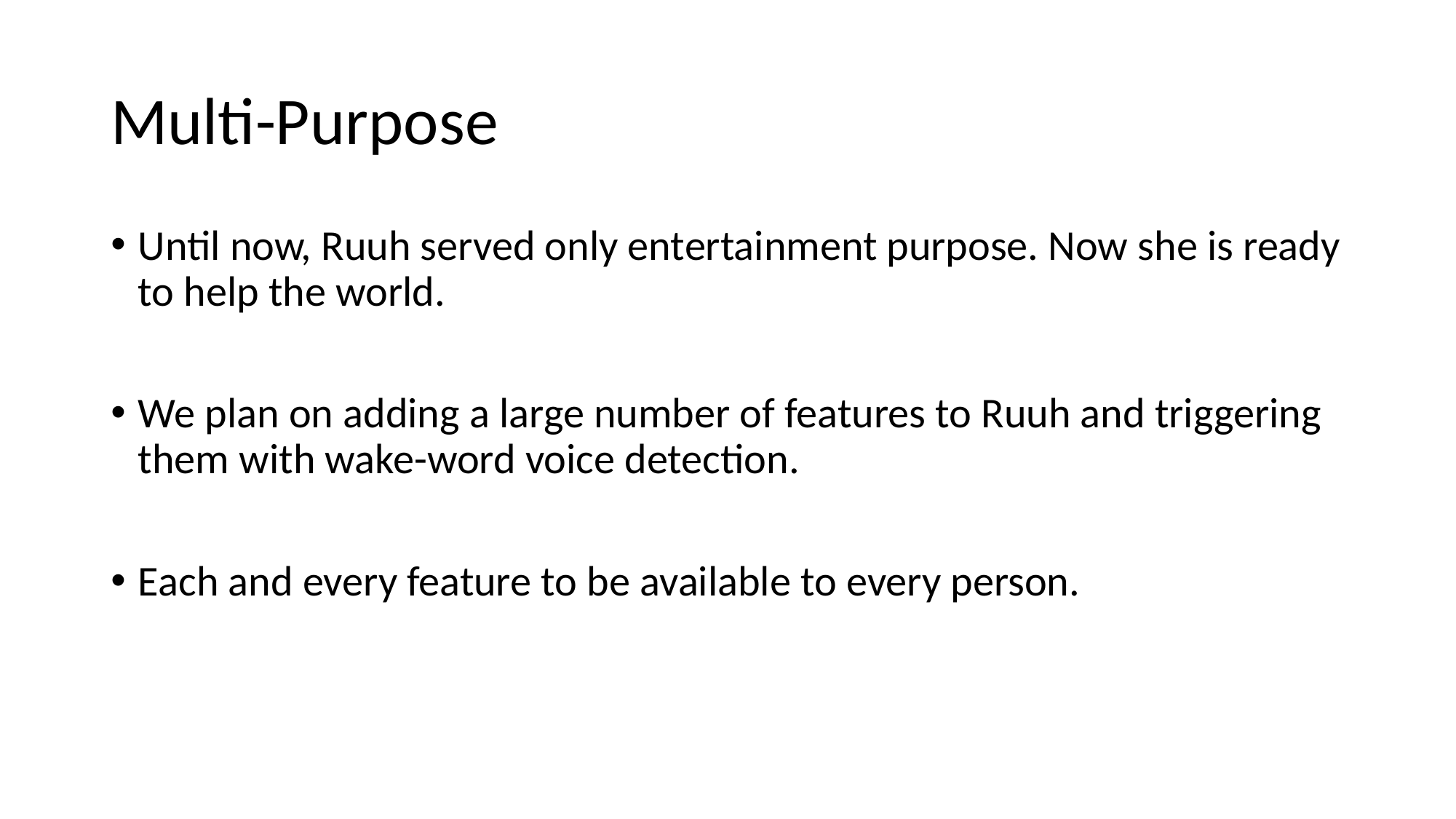

# Multi-Purpose
Until now, Ruuh served only entertainment purpose. Now she is ready to help the world.

We plan on adding a large number of features to Ruuh and triggering them with wake-word voice detection.

Each and every feature to be available to every person.